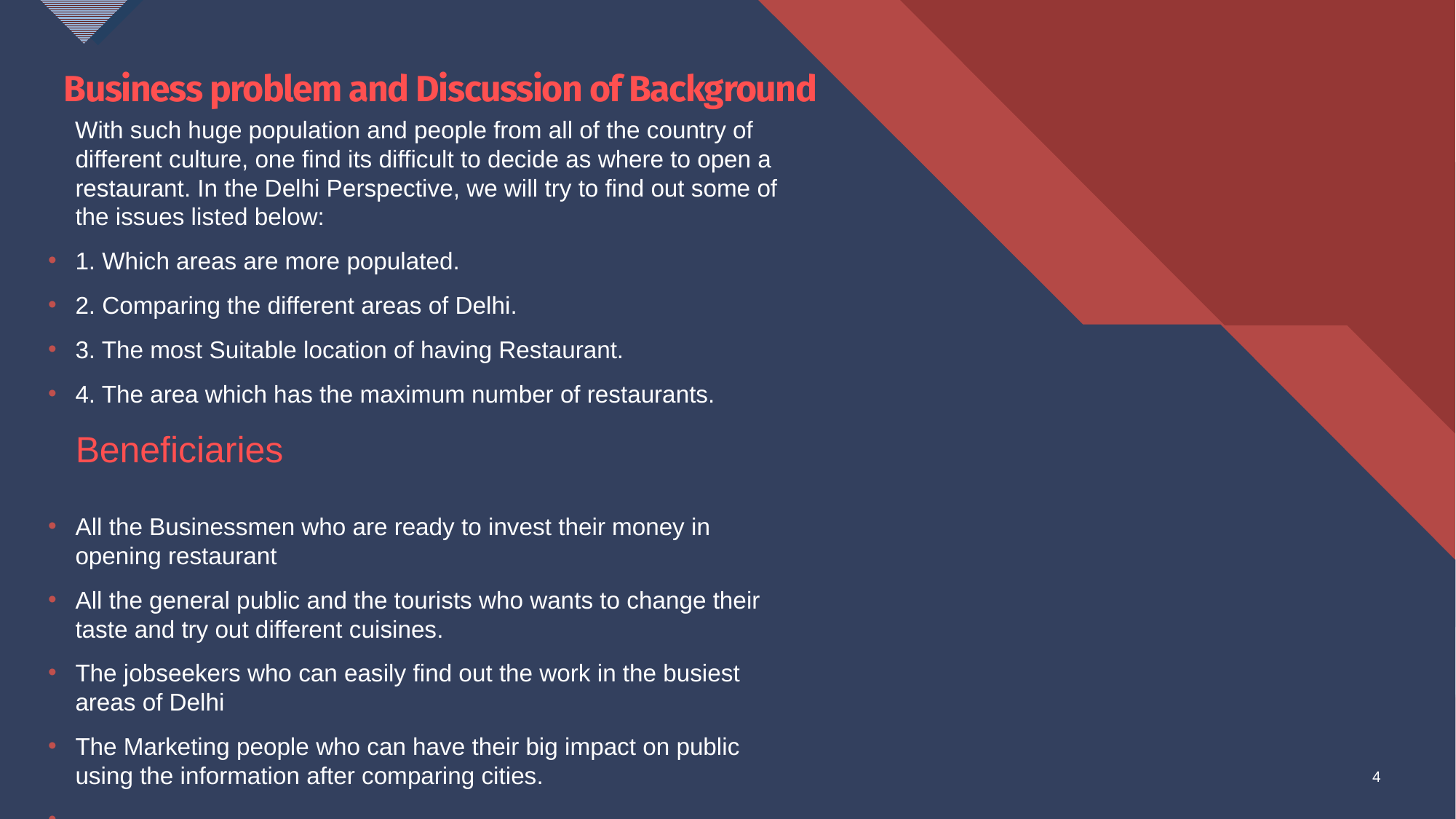

# Business problem and Discussion of Background
    With such huge population and people from all of the country of different culture, one find its difficult to decide as where to open a restaurant. In the Delhi Perspective, we will try to find out some of the issues listed below:
1. Which areas are more populated.
2. Comparing the different areas of Delhi.
3. The most Suitable location of having Restaurant.
4. The area which has the maximum number of restaurants.

All the Businessmen who are ready to invest their money in opening restaurant
All the general public and the tourists who wants to change their taste and try out different cuisines.
The jobseekers who can easily find out the work in the busiest areas of Delhi
The Marketing people who can have their big impact on public using the information after comparing cities.

Beneficiaries

4